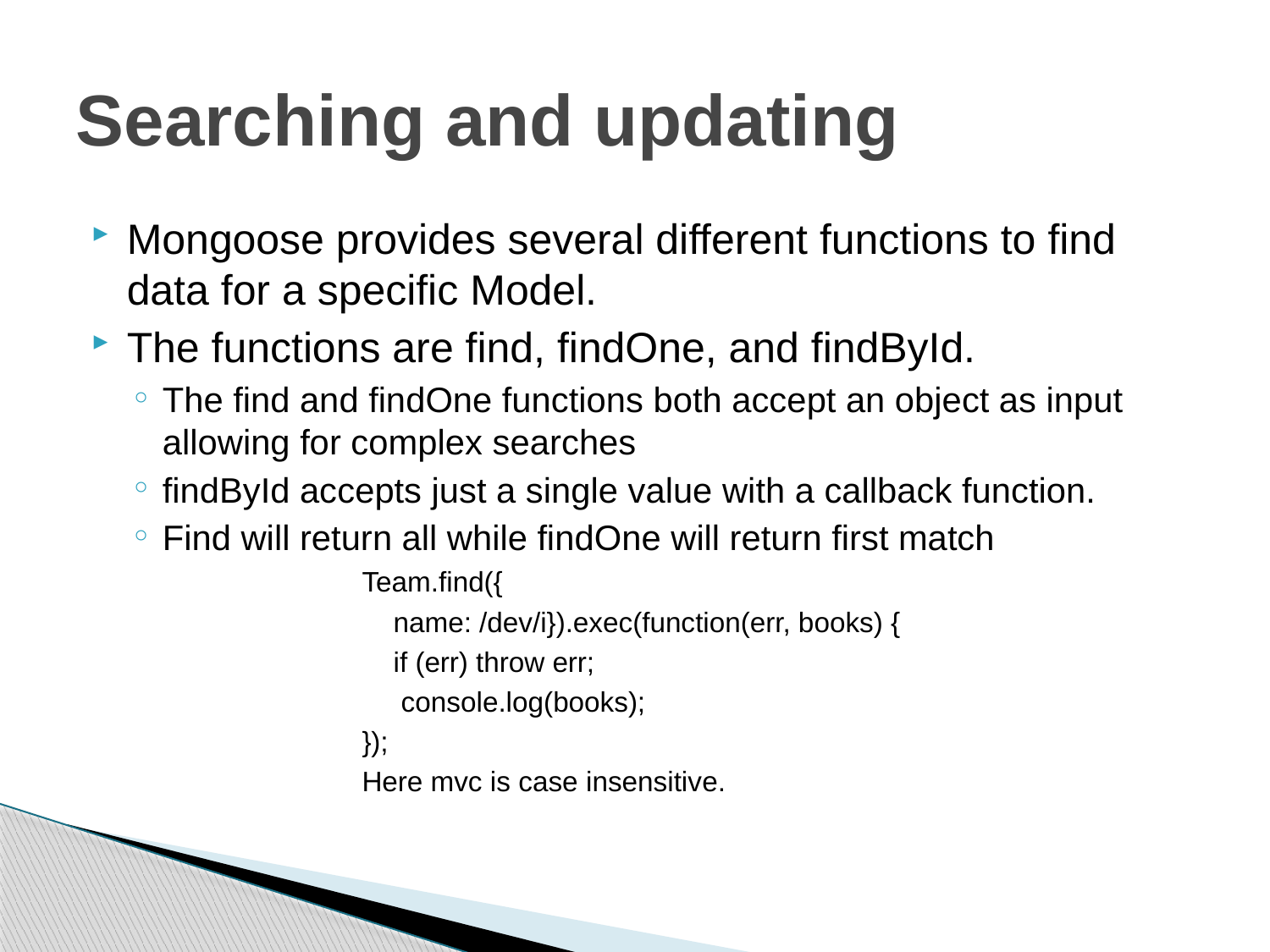

# Searching and updating
Mongoose provides several different functions to find data for a specific Model.
The functions are find, findOne, and findById.
The find and findOne functions both accept an object as input allowing for complex searches
findById accepts just a single value with a callback function.
Find will return all while findOne will return first match
Team.find({
    name: /dev/i}).exec(function(err, books) {
    if (err) throw err;
     console.log(books);
});
Here mvc is case insensitive.